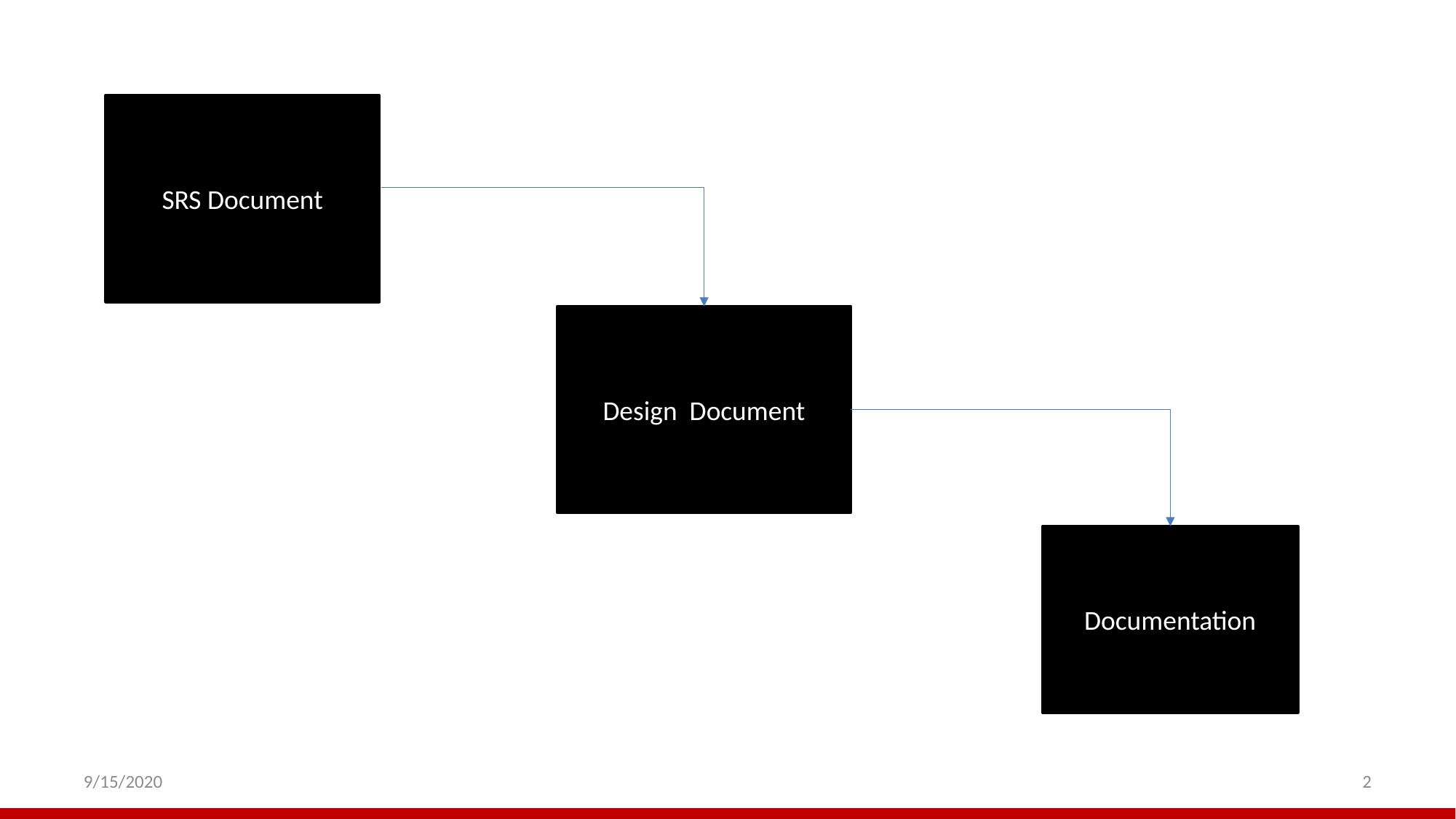

SRS Document
Design  Document
Documentation
9/15/2020
2